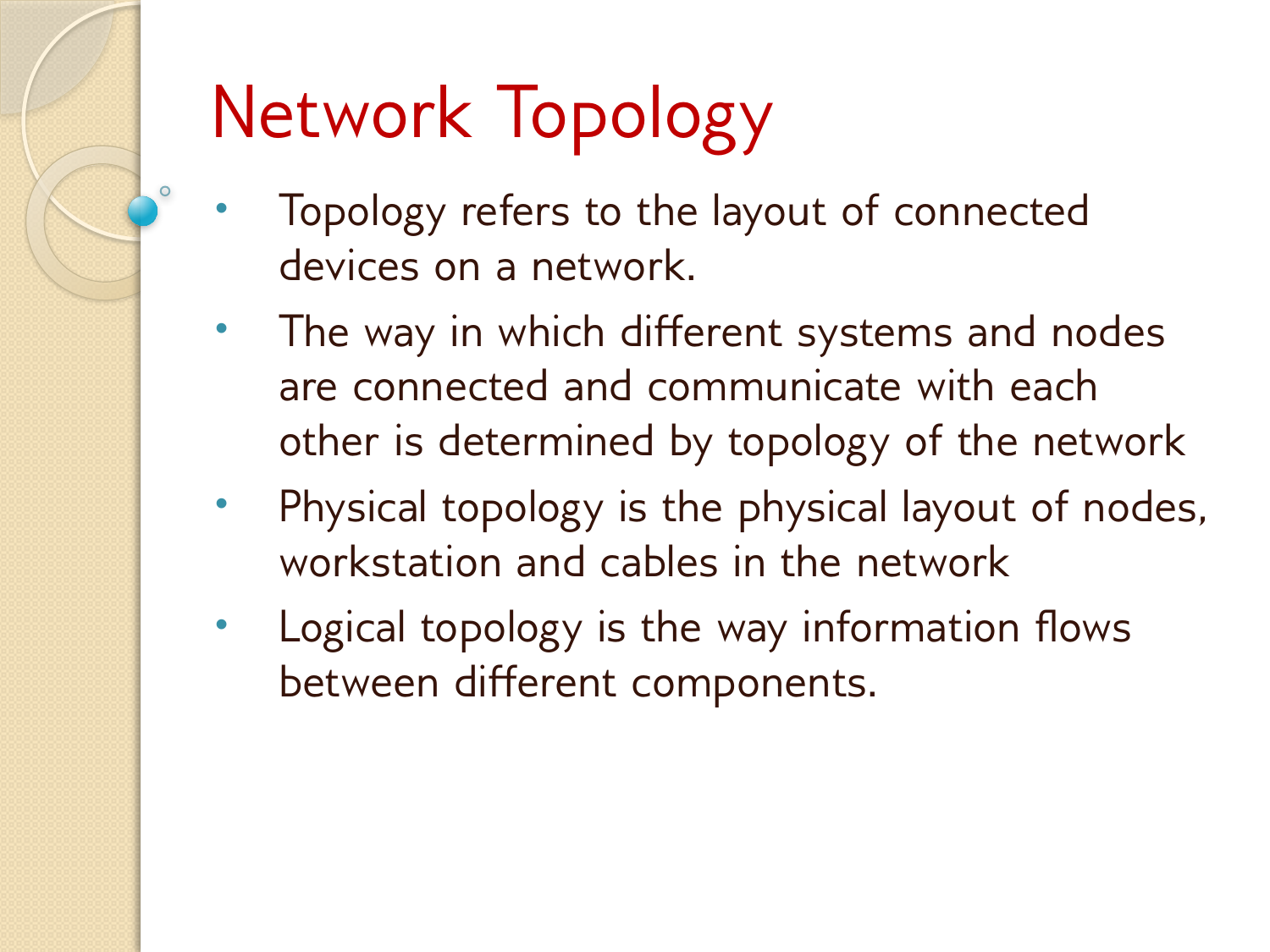

# Network Topology
Topology refers to the layout of connected devices on a network.
The way in which different systems and nodes are connected and communicate with each other is determined by topology of the network
Physical topology is the physical layout of nodes, workstation and cables in the network
Logical topology is the way information flows between different components.